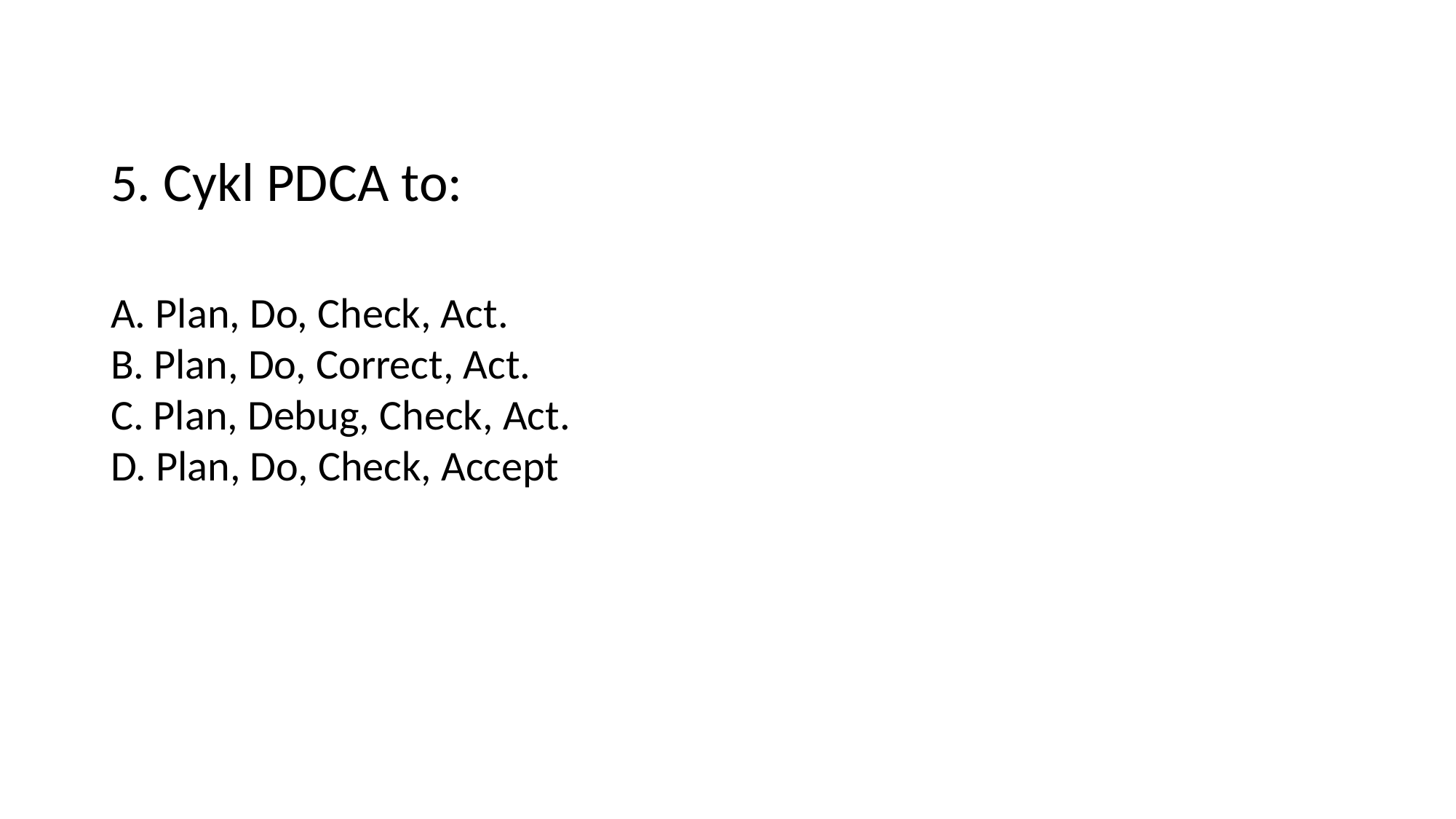

5. Cykl PDCA to:

A. Plan, Do, Check, Act.
B. Plan, Do, Correct, Act.
C. Plan, Debug, Check, Act.
D. Plan, Do, Check, Accept